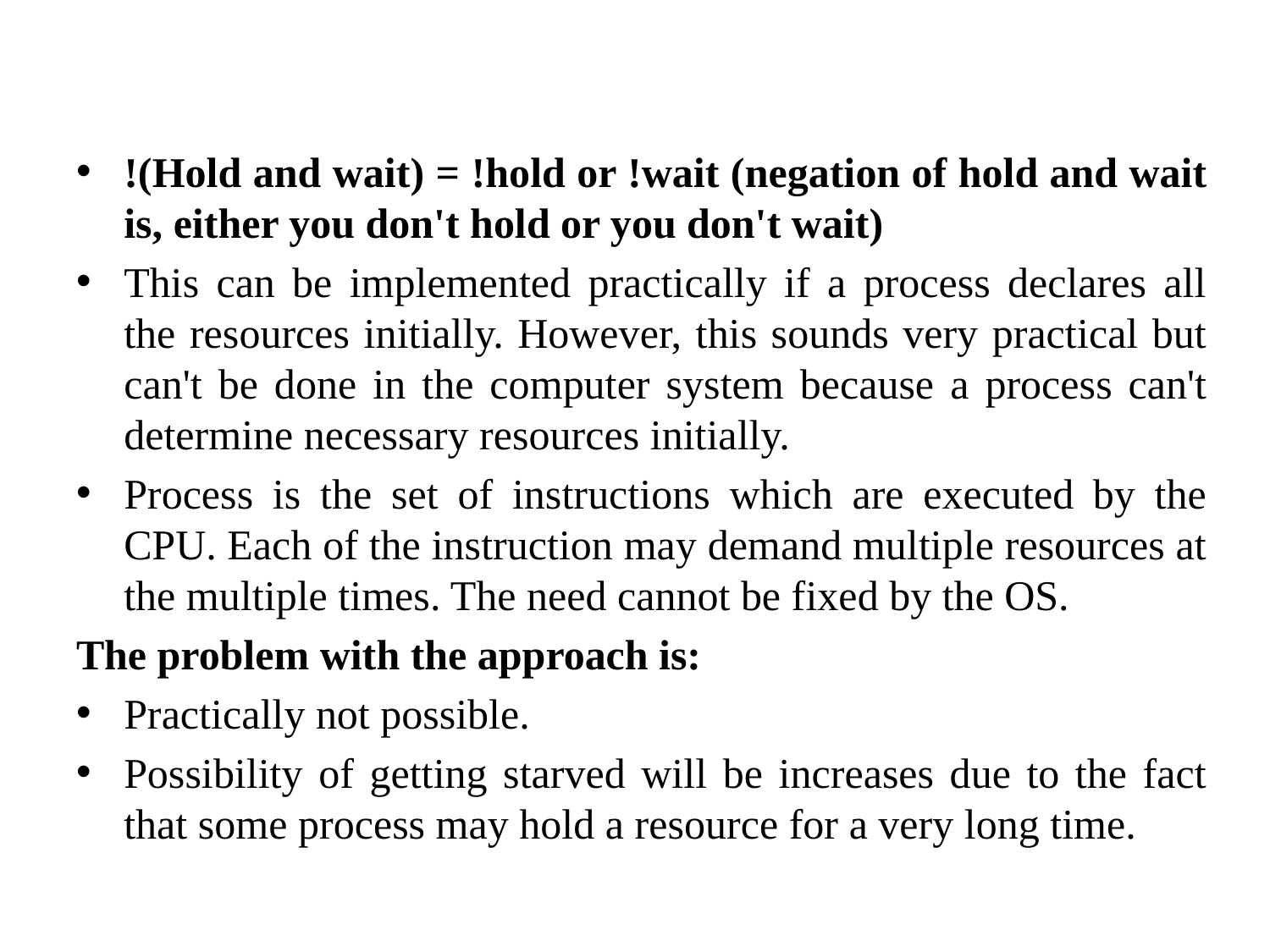

!(Hold and wait) = !hold or !wait (negation of hold and wait is, either you don't hold or you don't wait)
This can be implemented practically if a process declares all the resources initially. However, this sounds very practical but can't be done in the computer system because a process can't determine necessary resources initially.
Process is the set of instructions which are executed by the CPU. Each of the instruction may demand multiple resources at the multiple times. The need cannot be fixed by the OS.
The problem with the approach is:
Practically not possible.
Possibility of getting starved will be increases due to the fact that some process may hold a resource for a very long time.